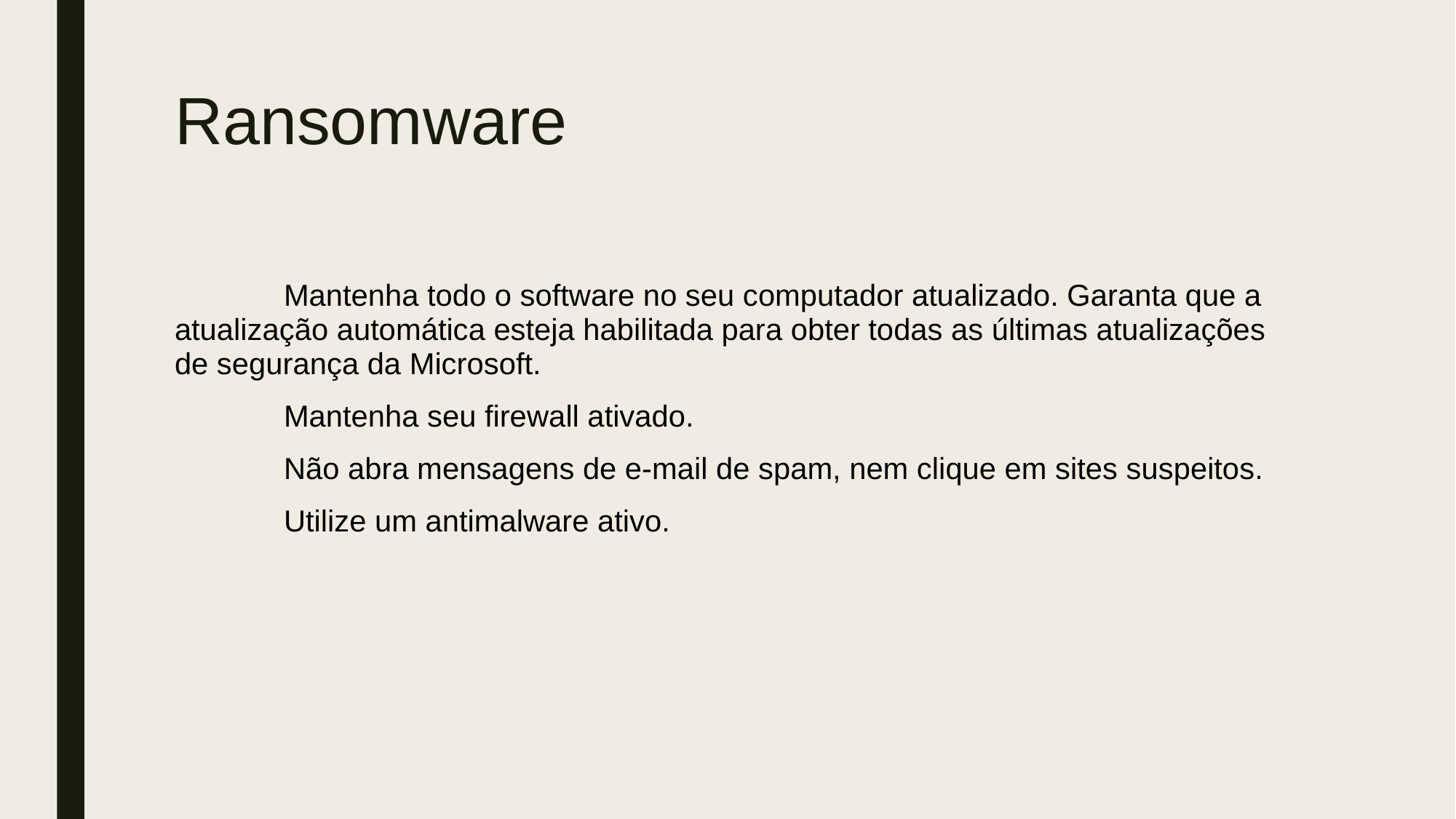

# Ransomware
	Mantenha todo o software no seu computador atualizado. Garanta que a atualização automática esteja habilitada para obter todas as últimas atualizações de segurança da Microsoft.
	Mantenha seu firewall ativado.
	Não abra mensagens de e-mail de spam, nem clique em sites suspeitos.
	Utilize um antimalware ativo.